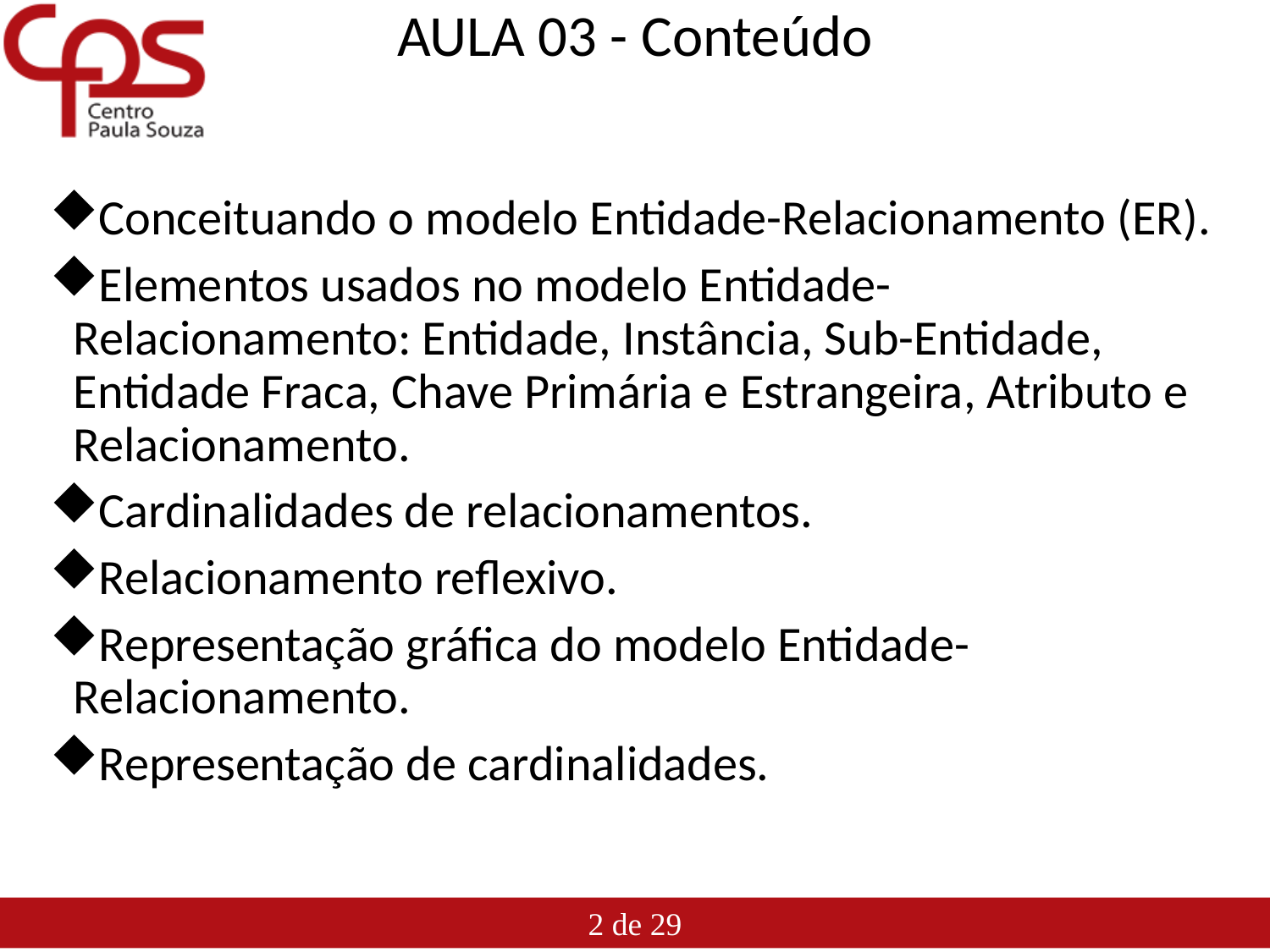

# AULA 03 - Conteúdo
Conceituando o modelo Entidade-Relacionamento (ER).
Elementos usados no modelo Entidade-Relacionamento: Entidade, Instância, Sub-Entidade, Entidade Fraca, Chave Primária e Estrangeira, Atributo e Relacionamento.
Cardinalidades de relacionamentos.
Relacionamento reflexivo.
Representação gráfica do modelo Entidade-Relacionamento.
Representação de cardinalidades.